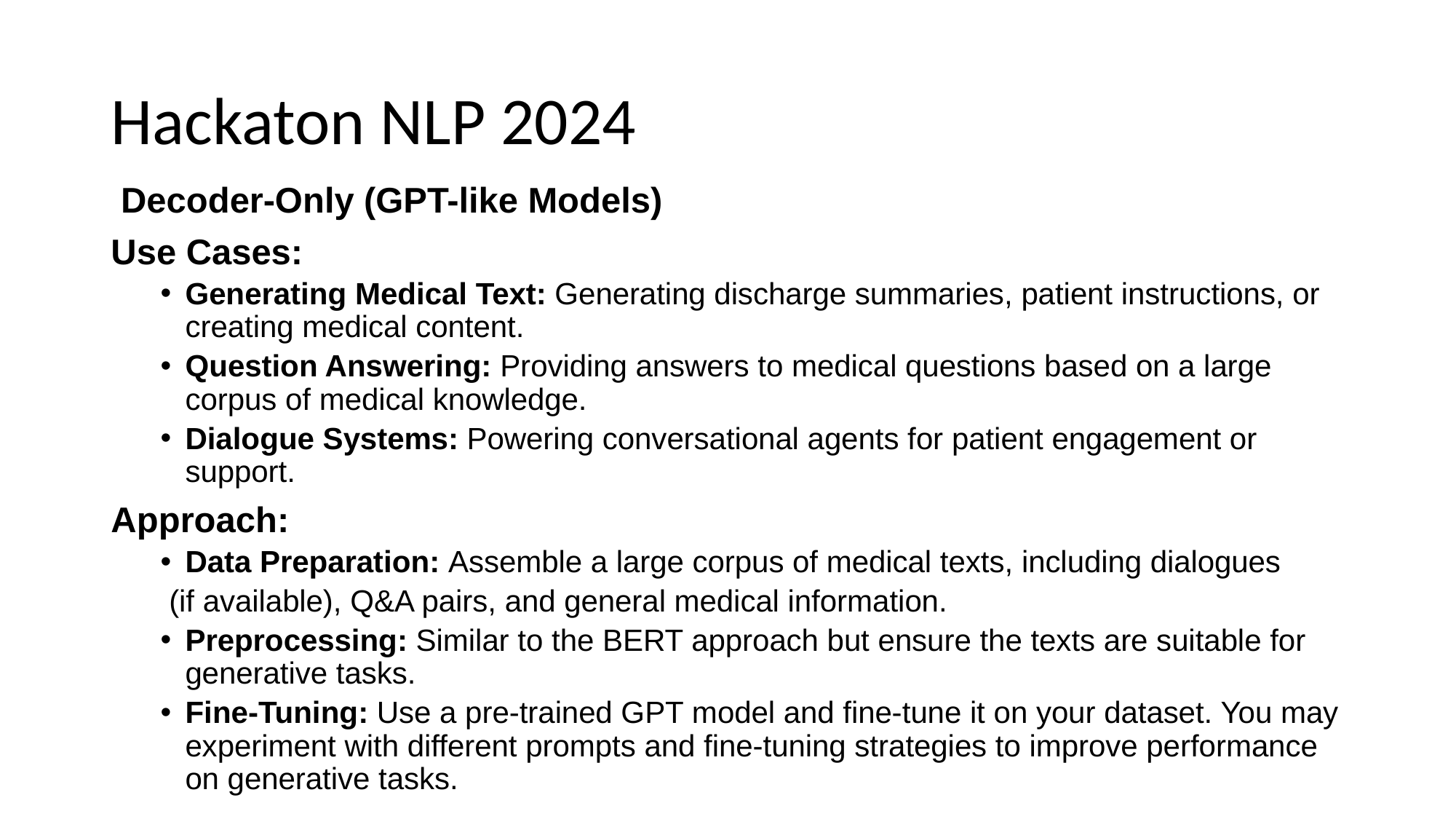

# Hackaton NLP 2024
 Decoder-Only (GPT-like Models)
Use Cases:
Generating Medical Text: Generating discharge summaries, patient instructions, or creating medical content.
Question Answering: Providing answers to medical questions based on a large corpus of medical knowledge.
Dialogue Systems: Powering conversational agents for patient engagement or support.
Approach:
Data Preparation: Assemble a large corpus of medical texts, including dialogues
 (if available), Q&A pairs, and general medical information.
Preprocessing: Similar to the BERT approach but ensure the texts are suitable for generative tasks.
Fine-Tuning: Use a pre-trained GPT model and fine-tune it on your dataset. You may experiment with different prompts and fine-tuning strategies to improve performance on generative tasks.